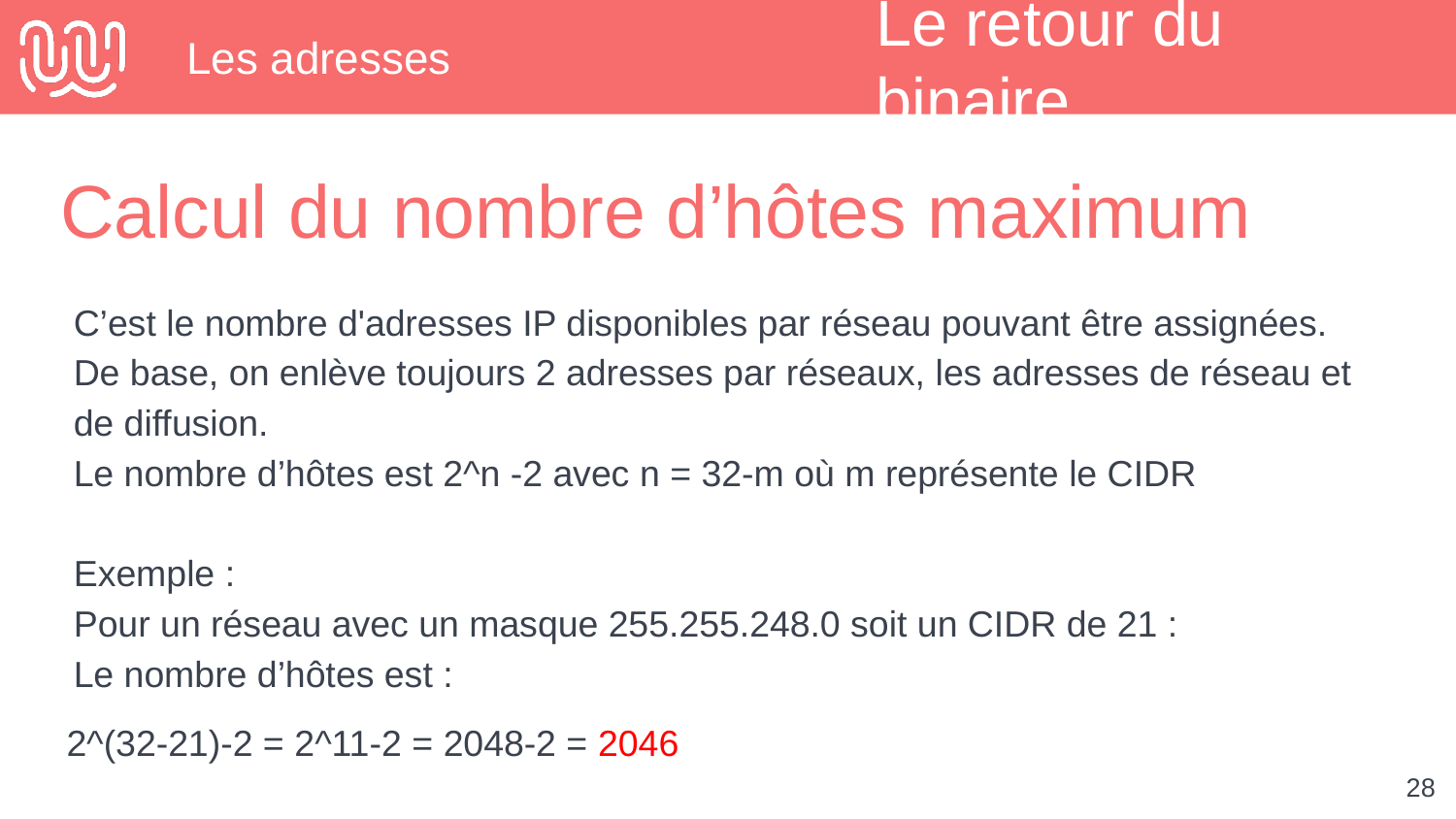

# Les adresses
Le retour du binaire
Calcul du nombre d’hôtes maximum
C’est le nombre d'adresses IP disponibles par réseau pouvant être assignées.
De base, on enlève toujours 2 adresses par réseaux, les adresses de réseau et de diffusion.
Le nombre d’hôtes est 2^n -2 avec n = 32-m où m représente le CIDR

Exemple :
Pour un réseau avec un masque 255.255.248.0 soit un CIDR de 21 :
Le nombre d’hôtes est :
2^(32-21)-2 = 2^11-2 = 2048-2 = 2046
28